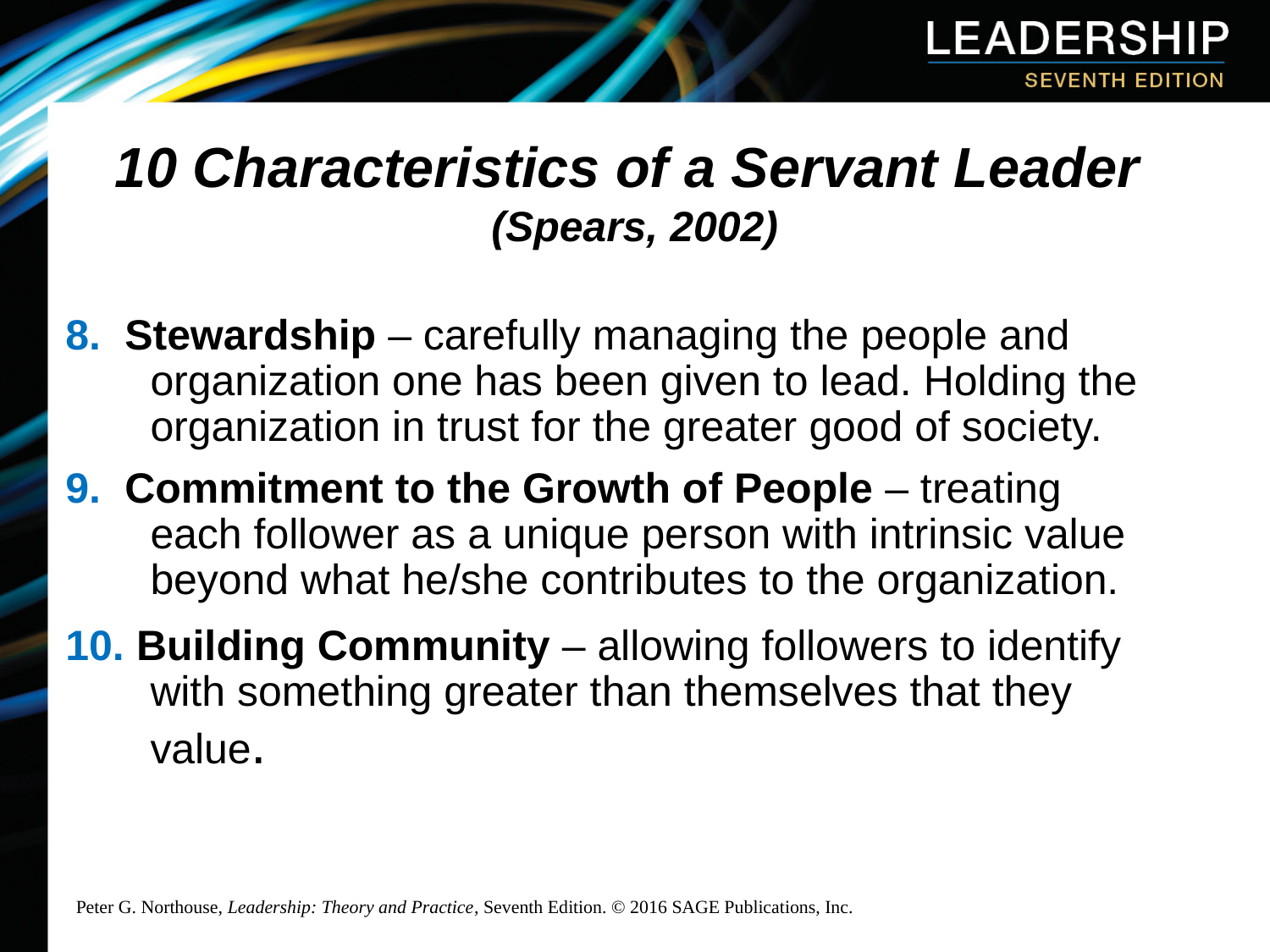

# 10 Characteristics of a Servant Leader  (Spears, 2002)
8.  Stewardship – carefully managing the people and organization one has been given to lead. Holding the organization in trust for the greater good of society.
9.  Commitment to the Growth of People – treating each follower as a unique person with intrinsic value beyond what he/she contributes to the organization.
10. Building Community – allowing followers to identify with something greater than themselves that they value.
Peter G. Northouse, Leadership: Theory and Practice, Seventh Edition. © 2016 SAGE Publications, Inc.